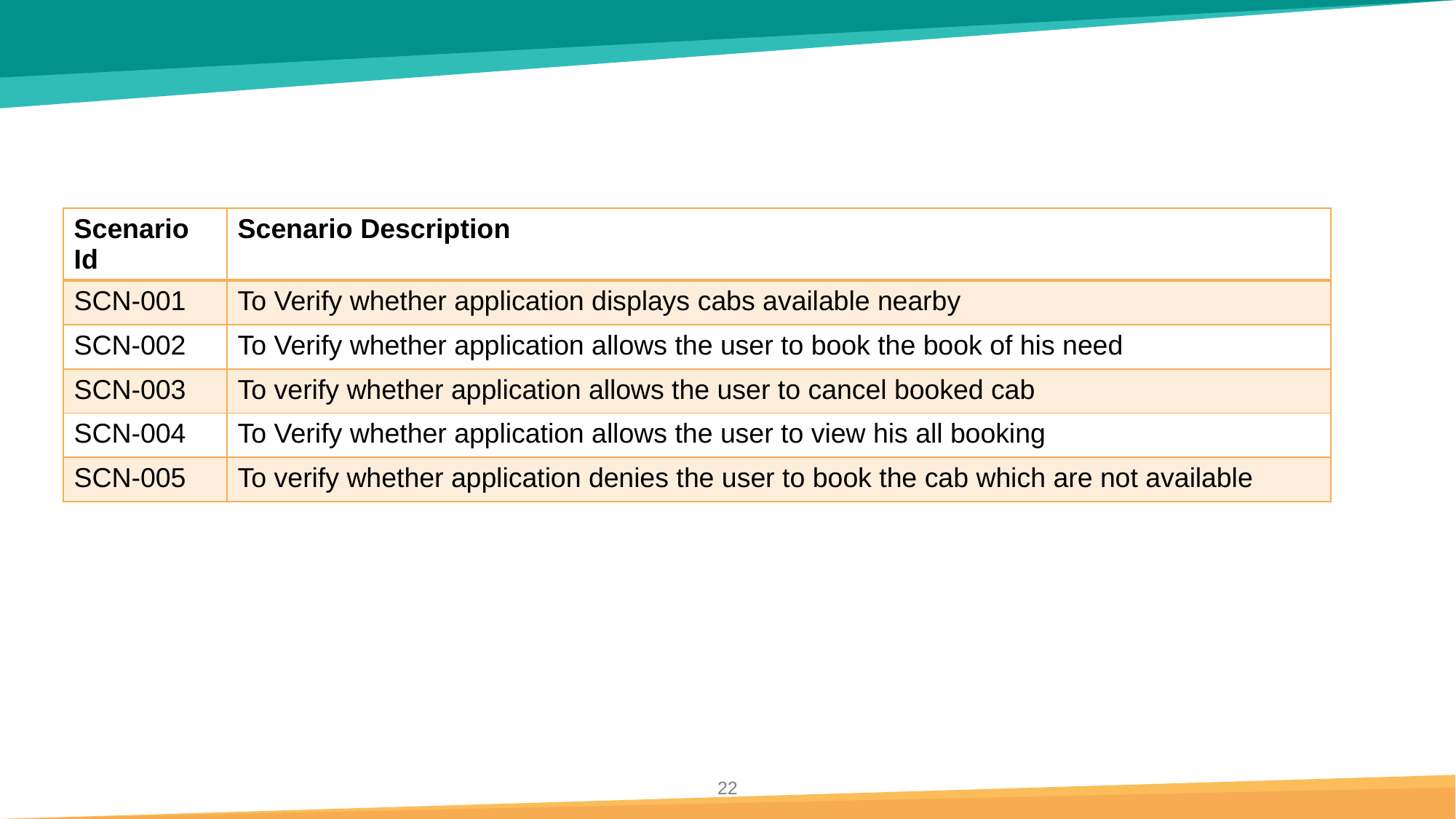

#
| Scenario Id | Scenario Description |
| --- | --- |
| SCN-001 | To Verify whether application displays cabs available nearby |
| SCN-002 | To Verify whether application allows the user to book the book of his need |
| SCN-003 | To verify whether application allows the user to cancel booked cab |
| SCN-004 | To Verify whether application allows the user to view his all booking |
| SCN-005 | To verify whether application denies the user to book the cab which are not available |